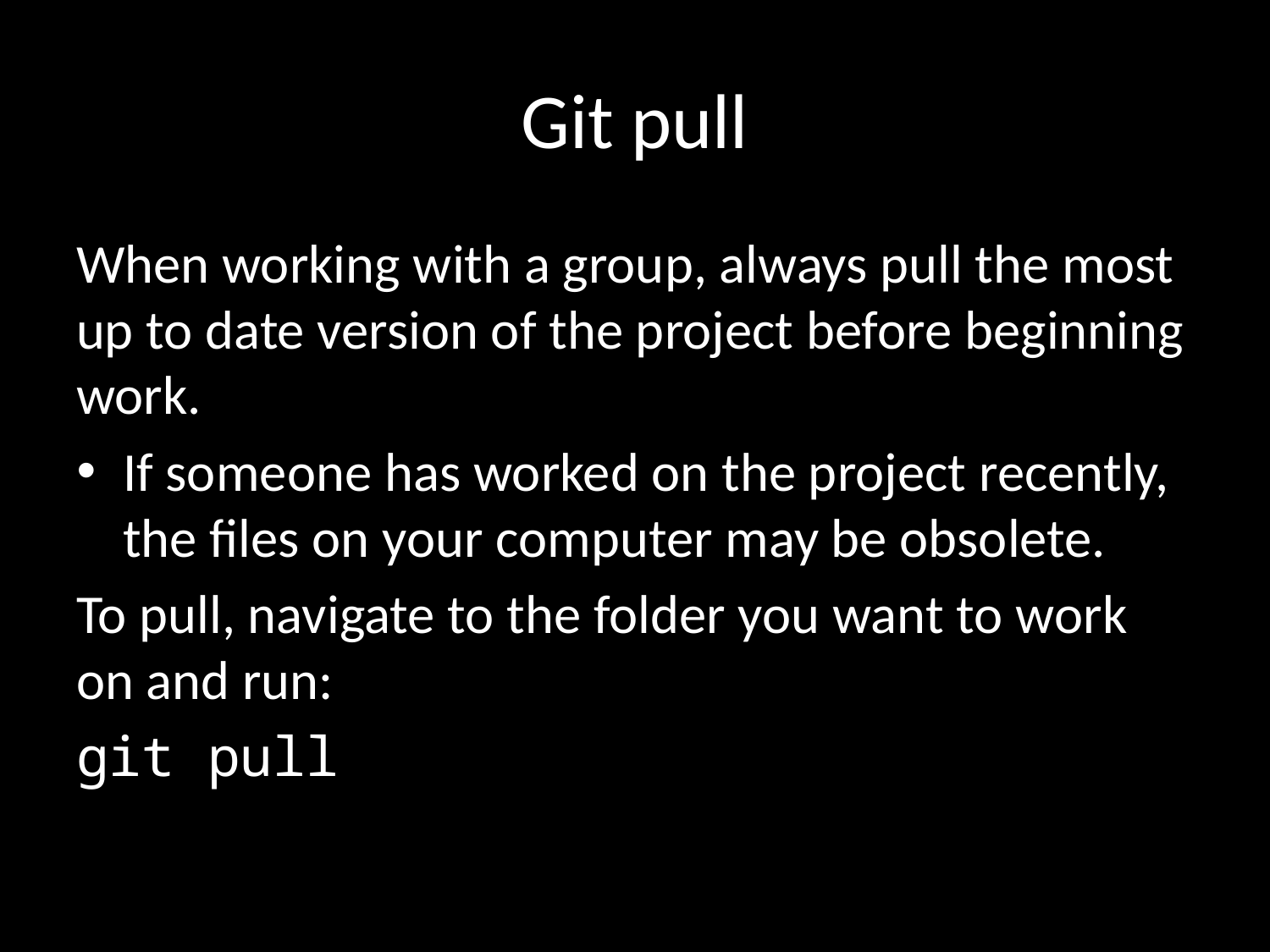

# Git pull
When working with a group, always pull the most up to date version of the project before beginning work.
If someone has worked on the project recently, the files on your computer may be obsolete.
To pull, navigate to the folder you want to work on and run:
git pull